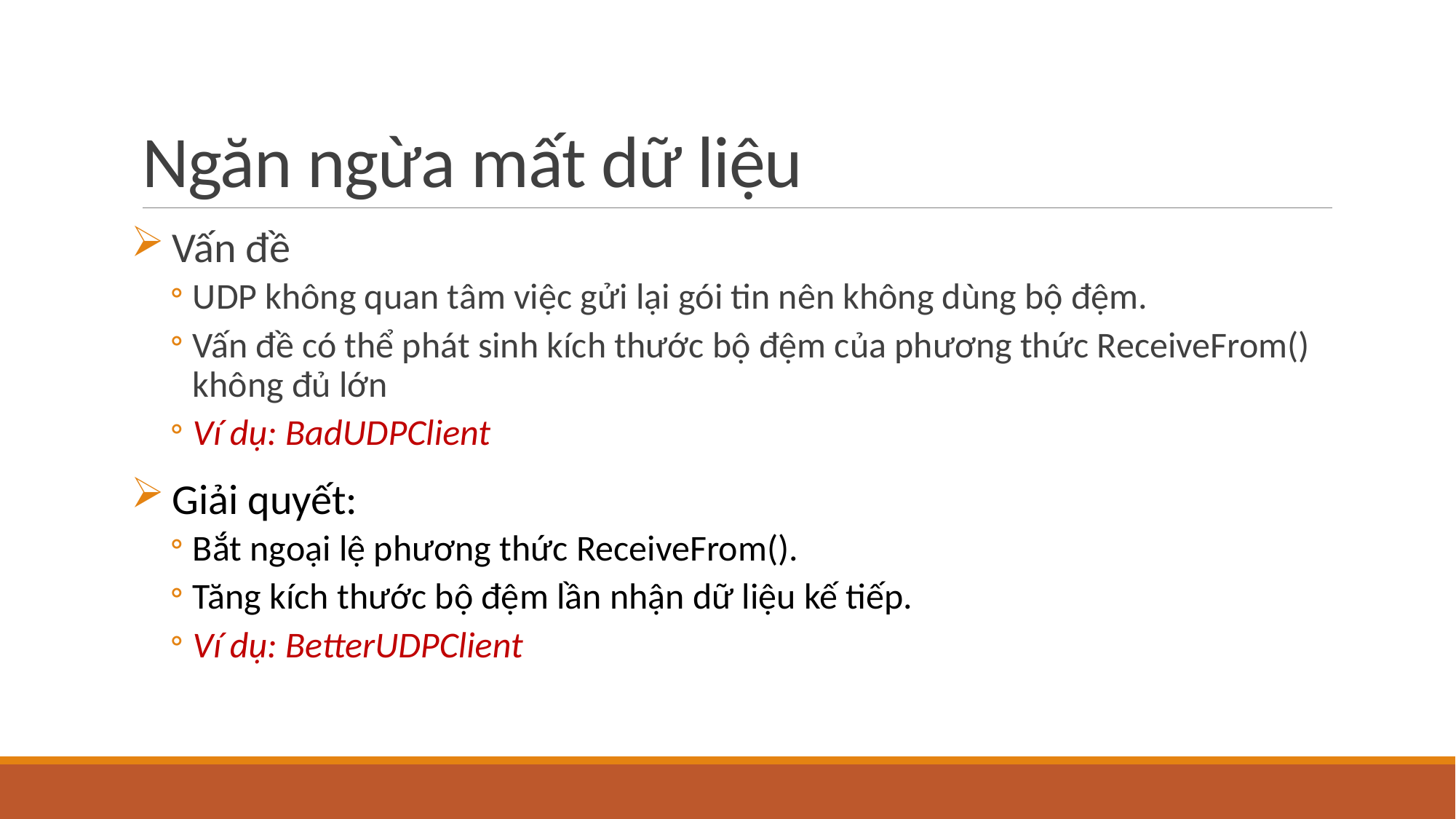

# Ngăn ngừa mất dữ liệu
Vấn đề
UDP không quan tâm việc gửi lại gói tin nên không dùng bộ đệm.
Vấn đề có thể phát sinh kích thước bộ đệm của phương thức ReceiveFrom() không đủ lớn
Ví dụ: BadUDPClient
Giải quyết:
Bắt ngoại lệ phương thức ReceiveFrom().
Tăng kích thước bộ đệm lần nhận dữ liệu kế tiếp.
Ví dụ: BetterUDPClient